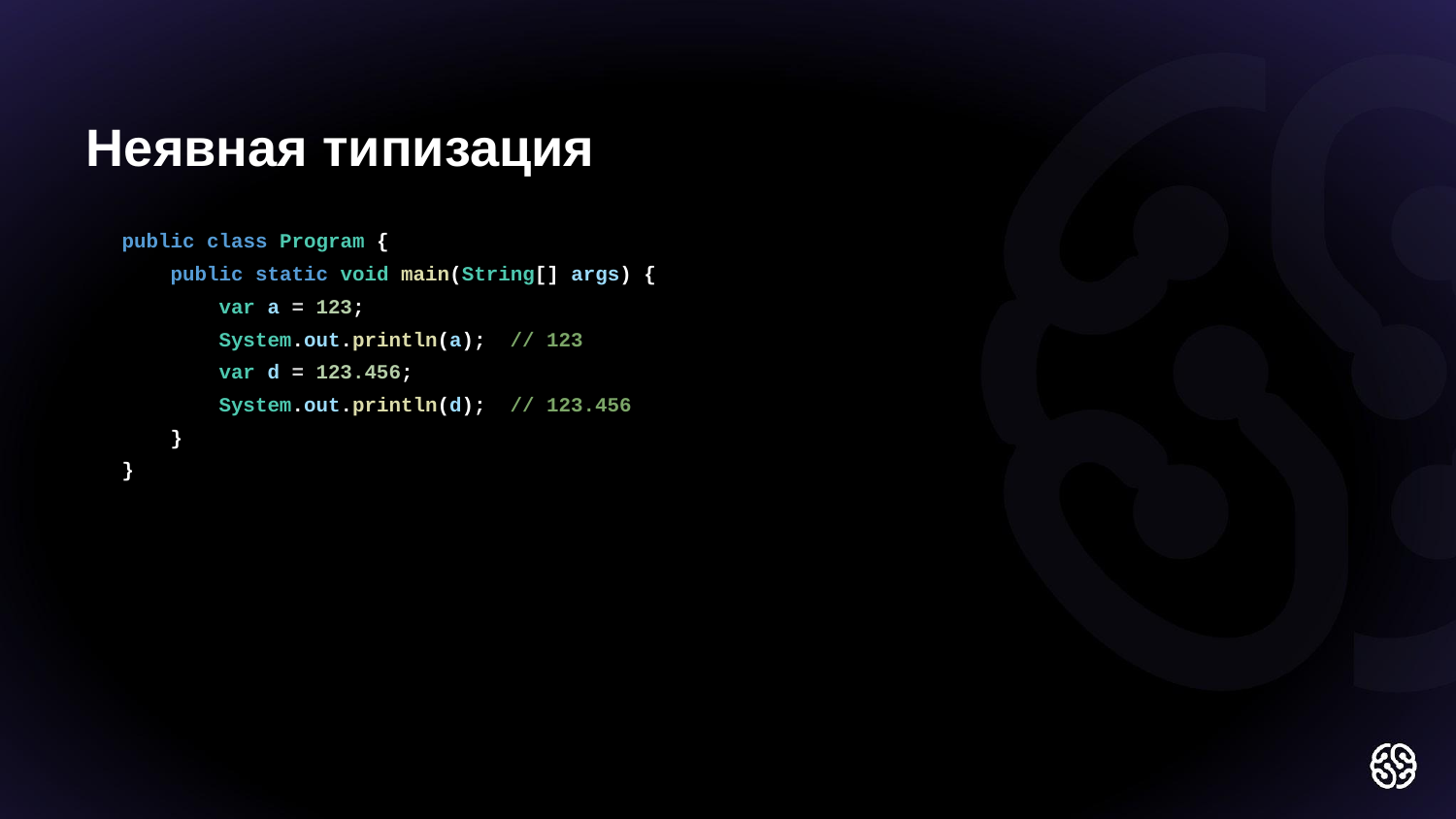

Неявная типизация
public class Program {
    public static void main(String[] args) {
        var a = 123;
        System.out.println(a);  // 123
        var d = 123.456;
        System.out.println(d);  // 123.456
    }
}